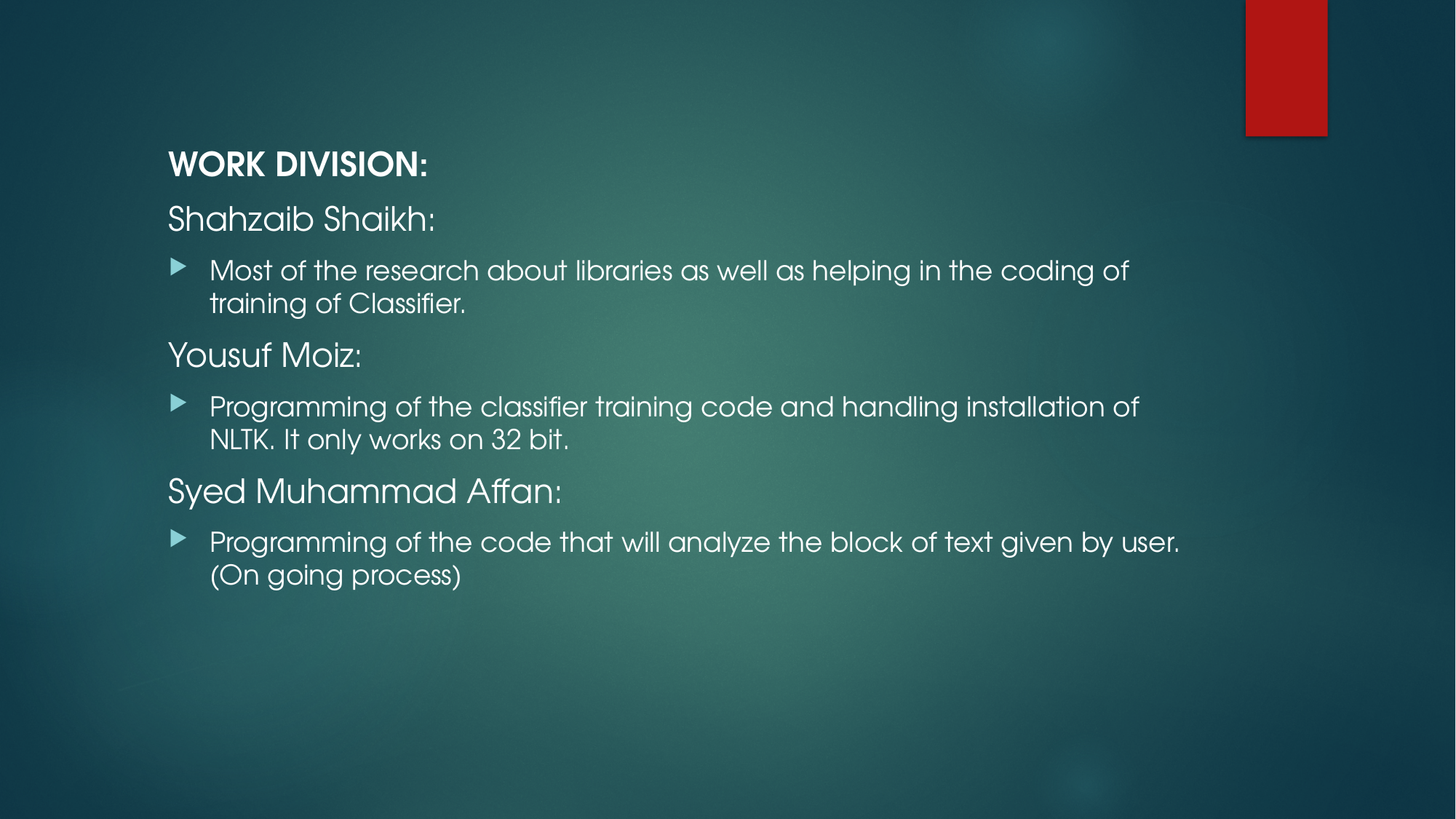

WORK DIVISION:
Shahzaib Shaikh:
Most of the research about libraries as well as helping in the coding of training of Classifier.
Yousuf Moiz:
Programming of the classifier training code and handling installation of NLTK. It only works on 32 bit.
Syed Muhammad Affan:
Programming of the code that will analyze the block of text given by user.(On going process)